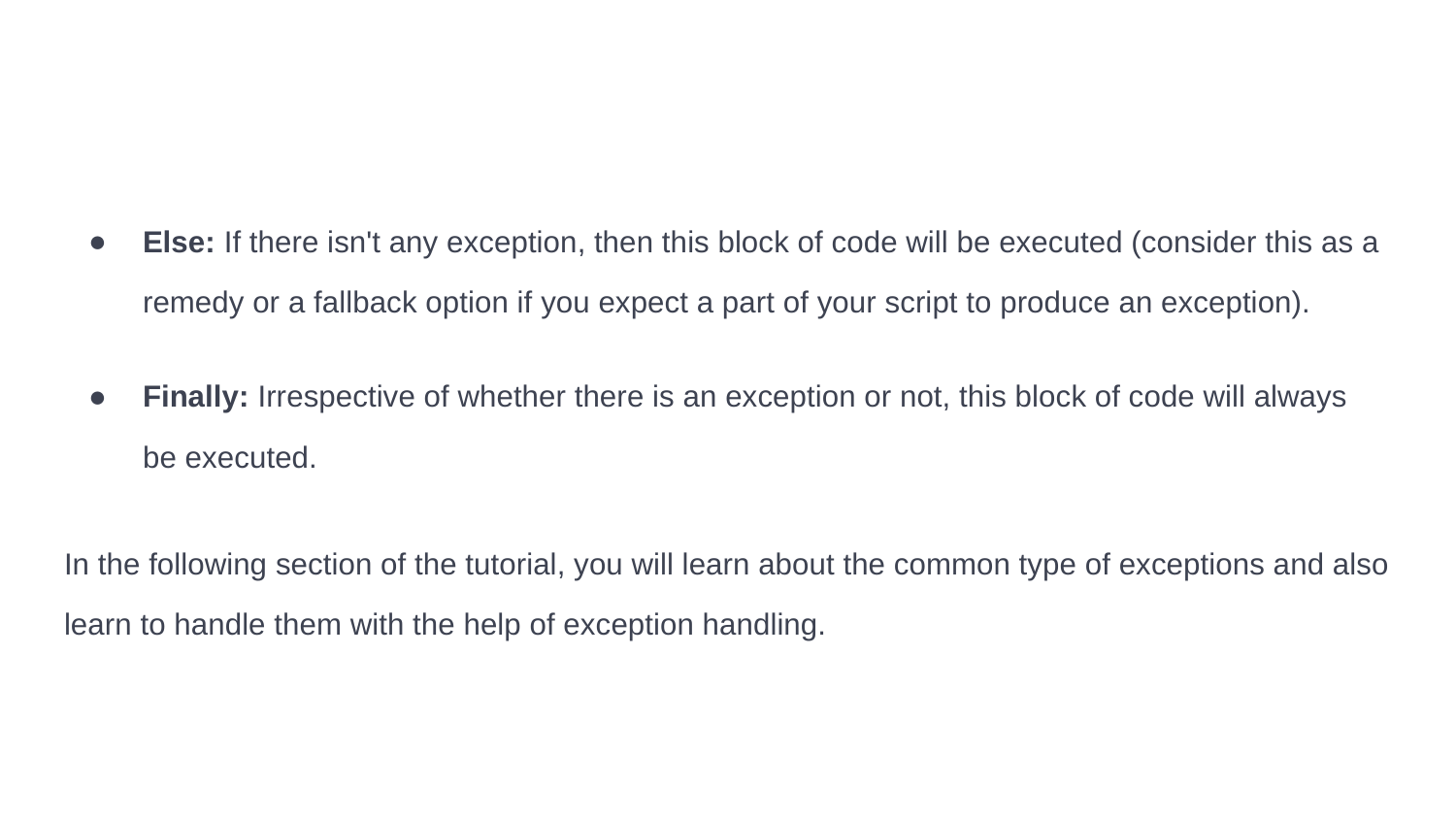

#
Else: If there isn't any exception, then this block of code will be executed (consider this as a remedy or a fallback option if you expect a part of your script to produce an exception).
Finally: Irrespective of whether there is an exception or not, this block of code will always be executed.
In the following section of the tutorial, you will learn about the common type of exceptions and also learn to handle them with the help of exception handling.